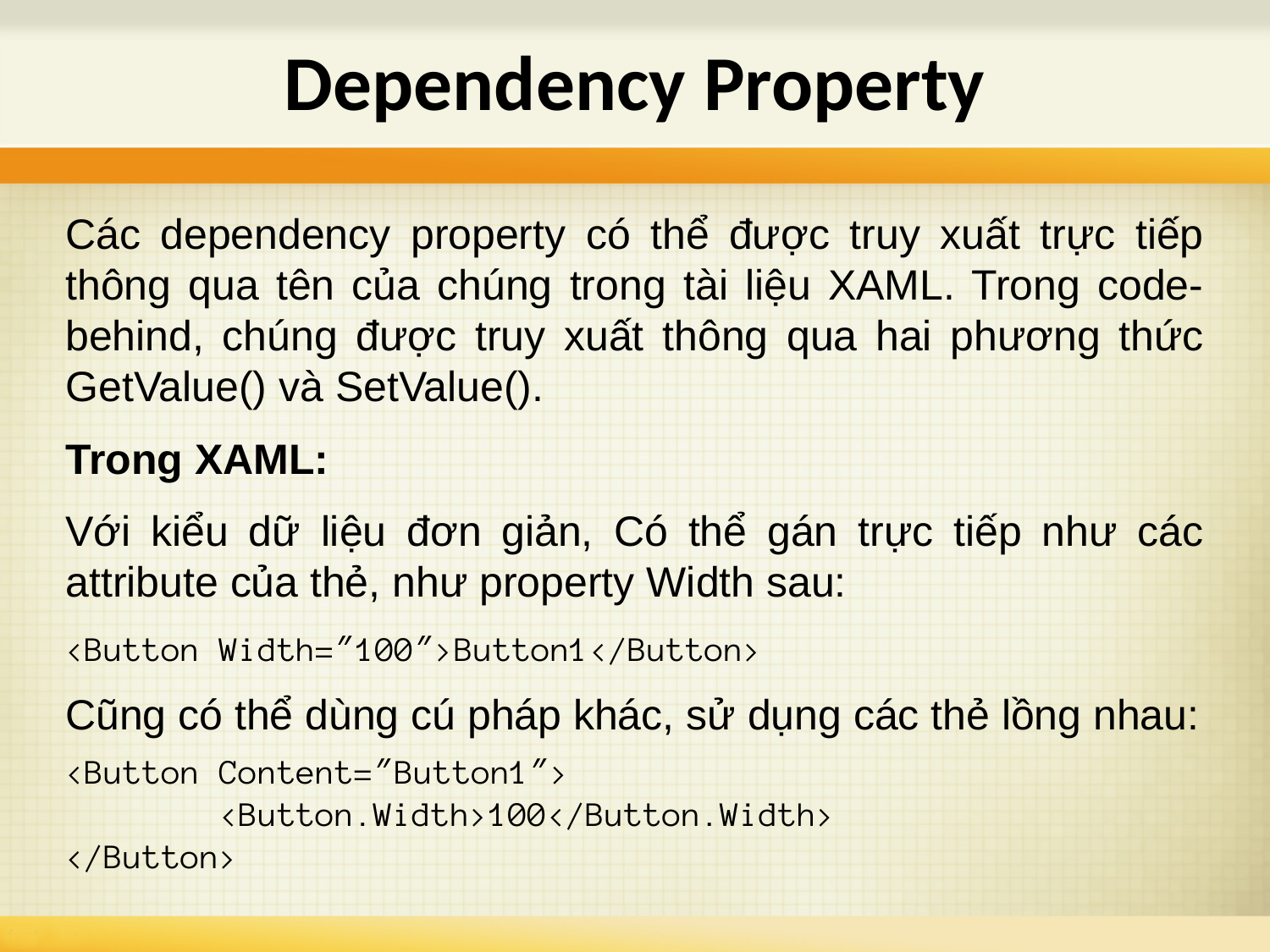

# Dependency Property
Các dependency property có thể được truy xuất trực tiếp thông qua tên của chúng trong tài liệu XAML. Trong code-behind, chúng được truy xuất thông qua hai phương thức GetValue() và SetValue().
Trong XAML:
Với kiểu dữ liệu đơn giản, Có thể gán trực tiếp như các attribute của thẻ, như property Width sau:
<Button Width=″100″>Button1</Button>
Cũng có thể dùng cú pháp khác, sử dụng các thẻ lồng nhau:
<Button Content=″Button1″>
        <Button.Width>100</Button.Width>
</Button>